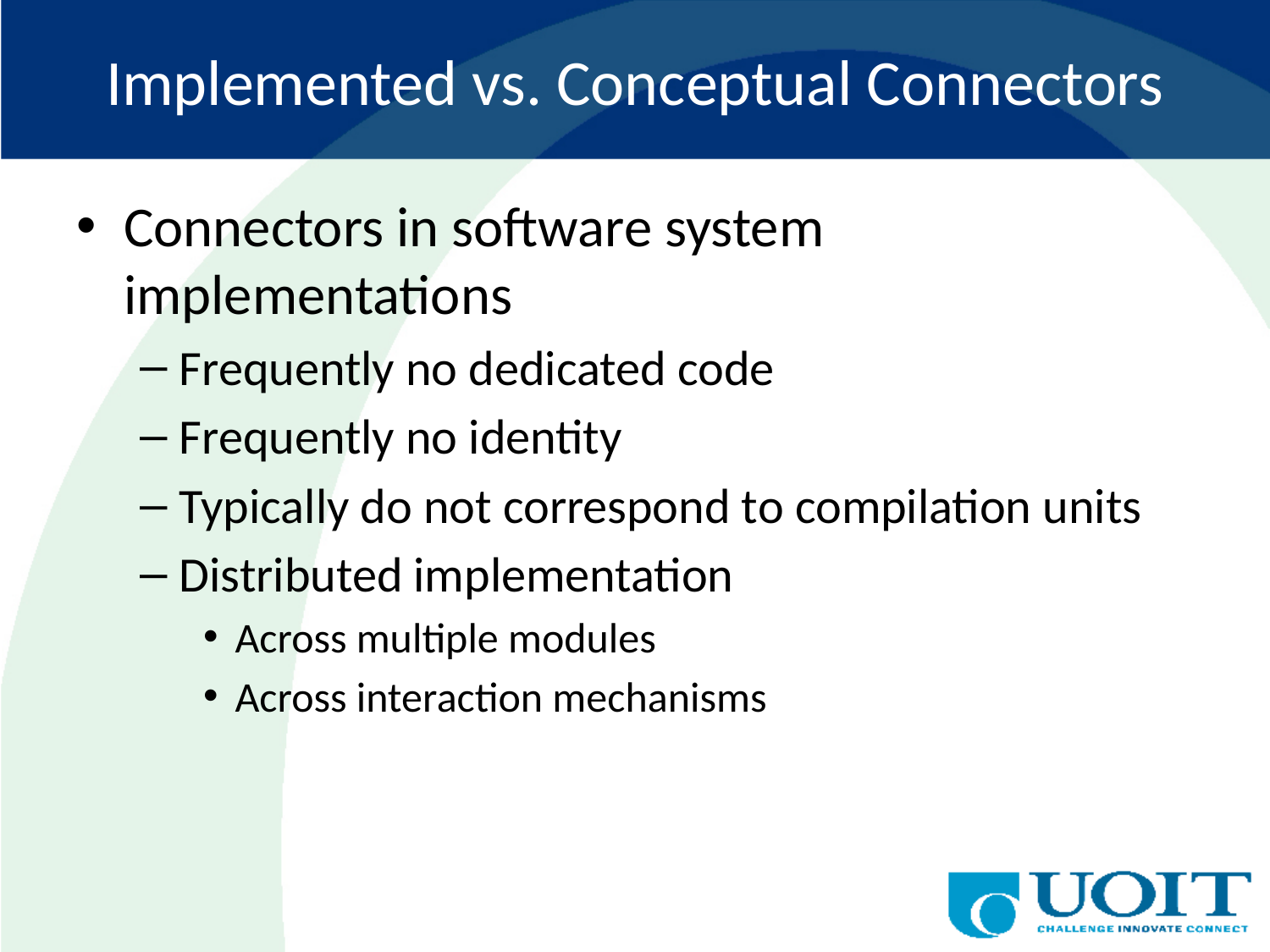

# Implemented vs. Conceptual Connectors
Connectors in software system implementations
Frequently no dedicated code
Frequently no identity
Typically do not correspond to compilation units
Distributed implementation
Across multiple modules
Across interaction mechanisms